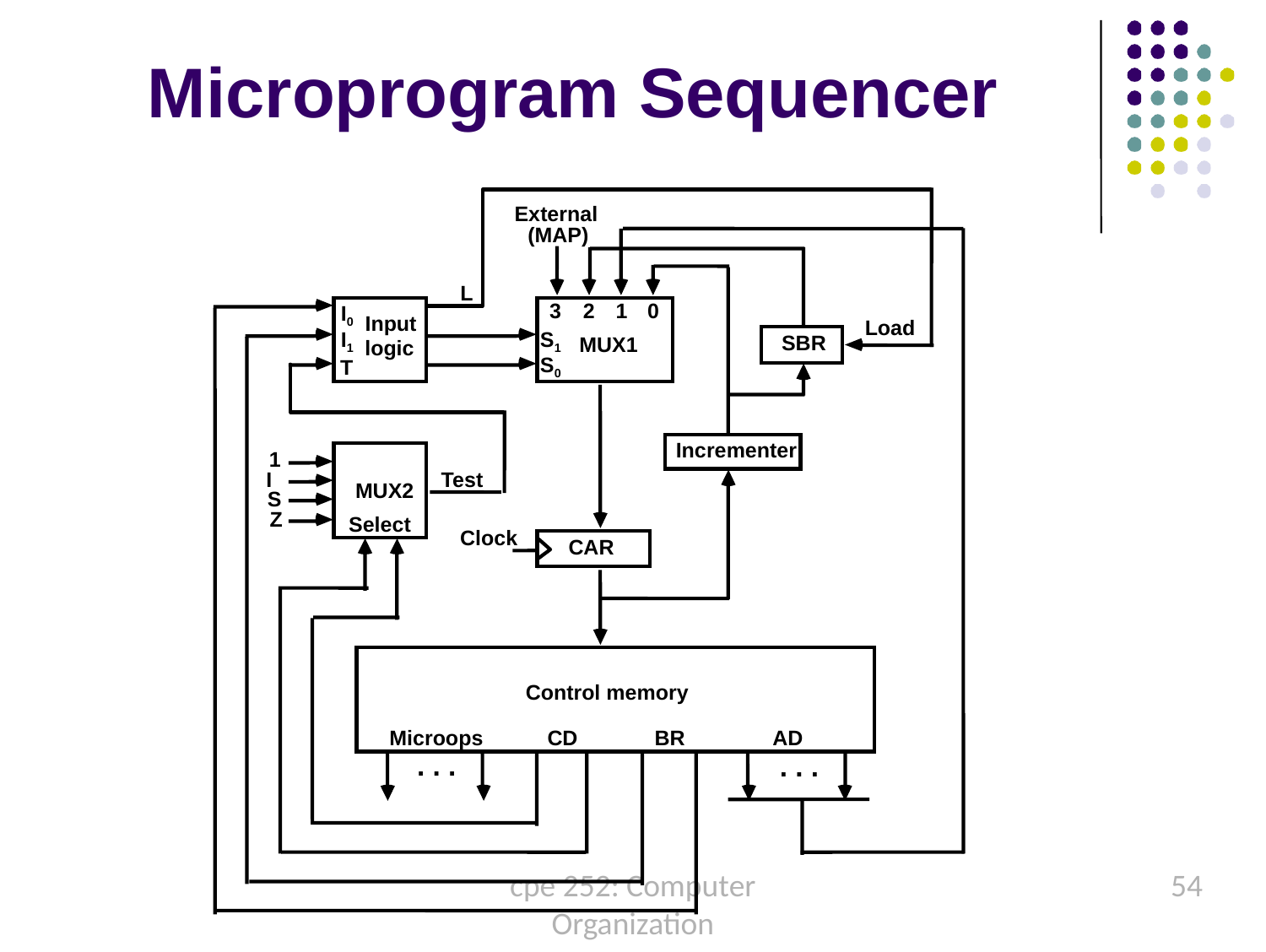

# Microprogram Sequencer

External

(MAP)

L

3
2
1
0
I0

Input

Load
S1
I1
SBR

MUX1

logic

S0
T

Incrementer

1

I
Test

MUX2

S

Z
Select

Clock
CAR

Control memory
Microops
CD
BR
AD
. . .
. . .

cpe 252: Computer Organization
54